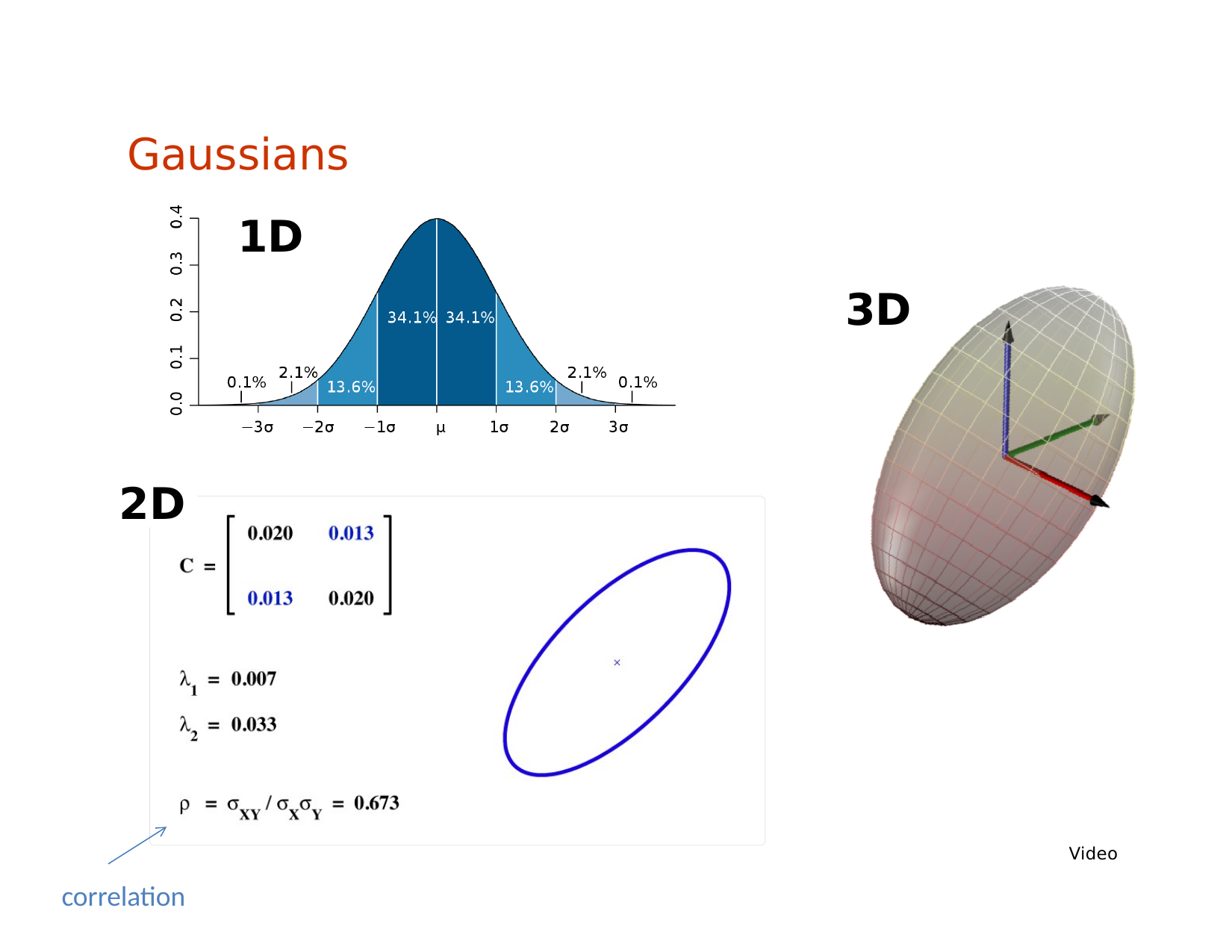

# Gaussians

1D

3D

2D

Video
correlation